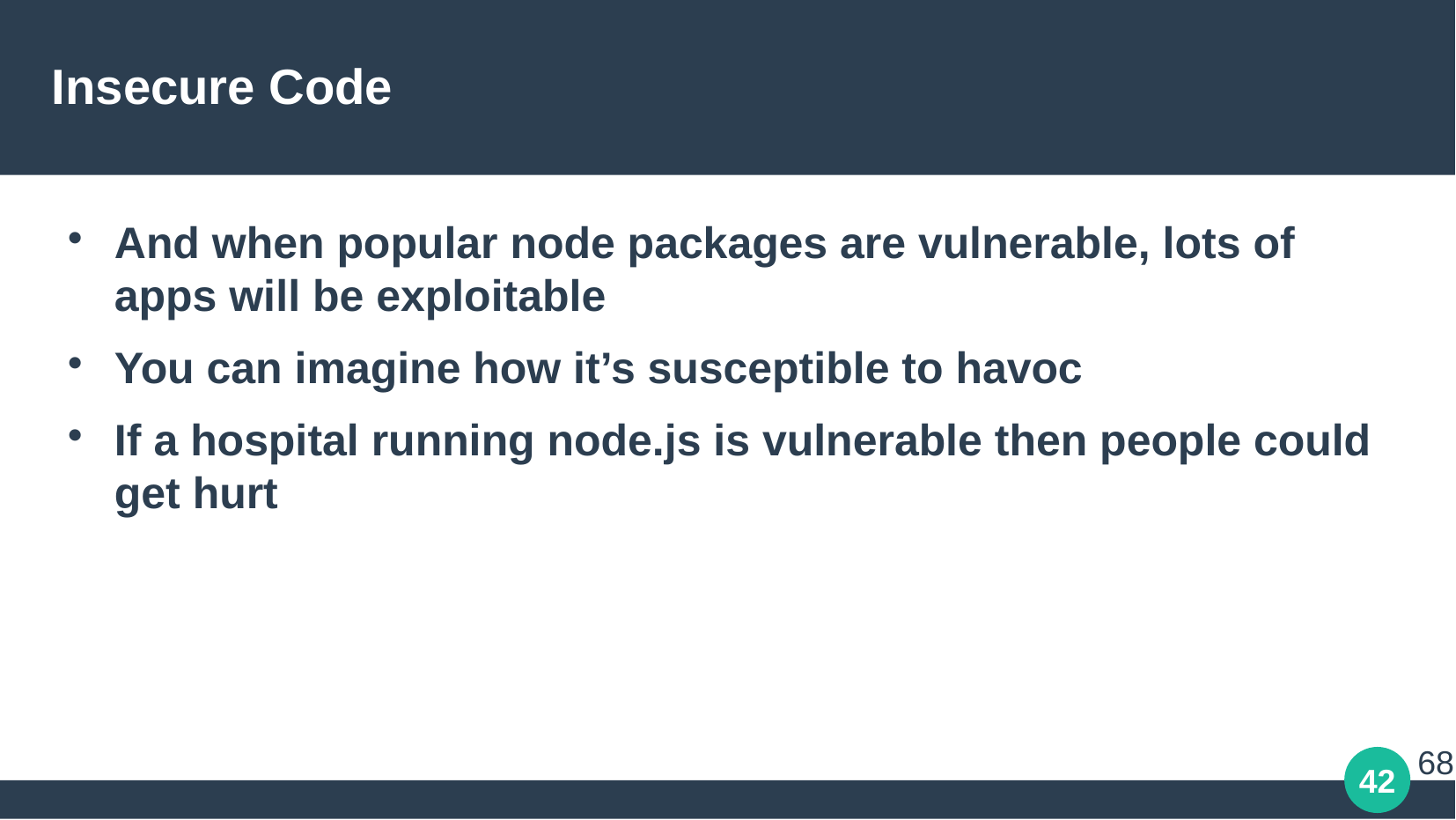

# Insecure Code
And when popular node packages are vulnerable, lots of apps will be exploitable
You can imagine how it’s susceptible to havoc
If a hospital running node.js is vulnerable then people could get hurt
68